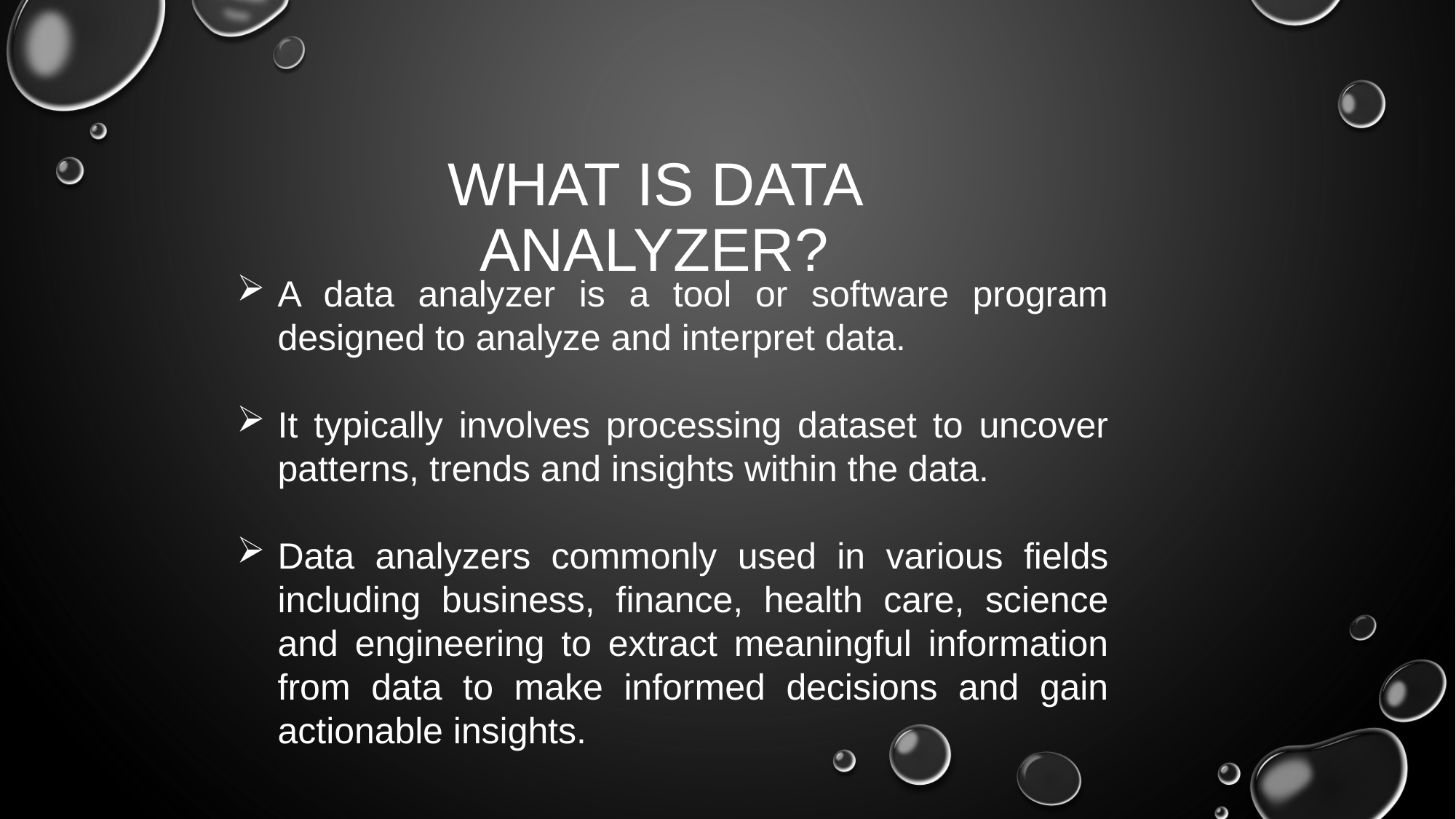

# What Is data analyzer?
A data analyzer is a tool or software program designed to analyze and interpret data.

It typically involves processing dataset to uncover patterns, trends and insights within the data.

Data analyzers commonly used in various fields including business, finance, health care, science and engineering to extract meaningful information from data to make informed decisions and gain actionable insights.